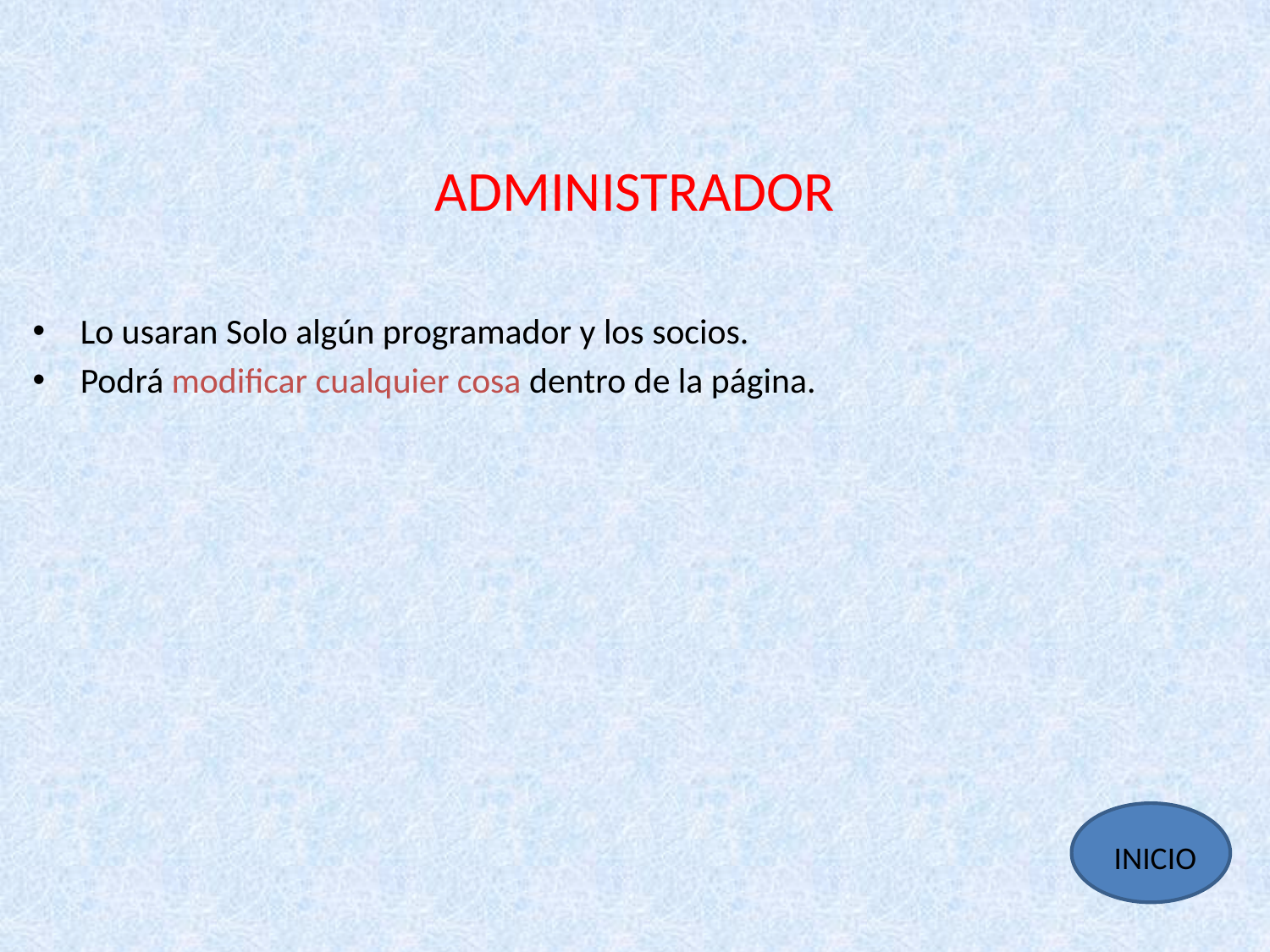

ADMINISTRADOR

Lo usaran Solo algún programador y los socios.
Podrá modificar cualquier cosa dentro de la página.

INICIO